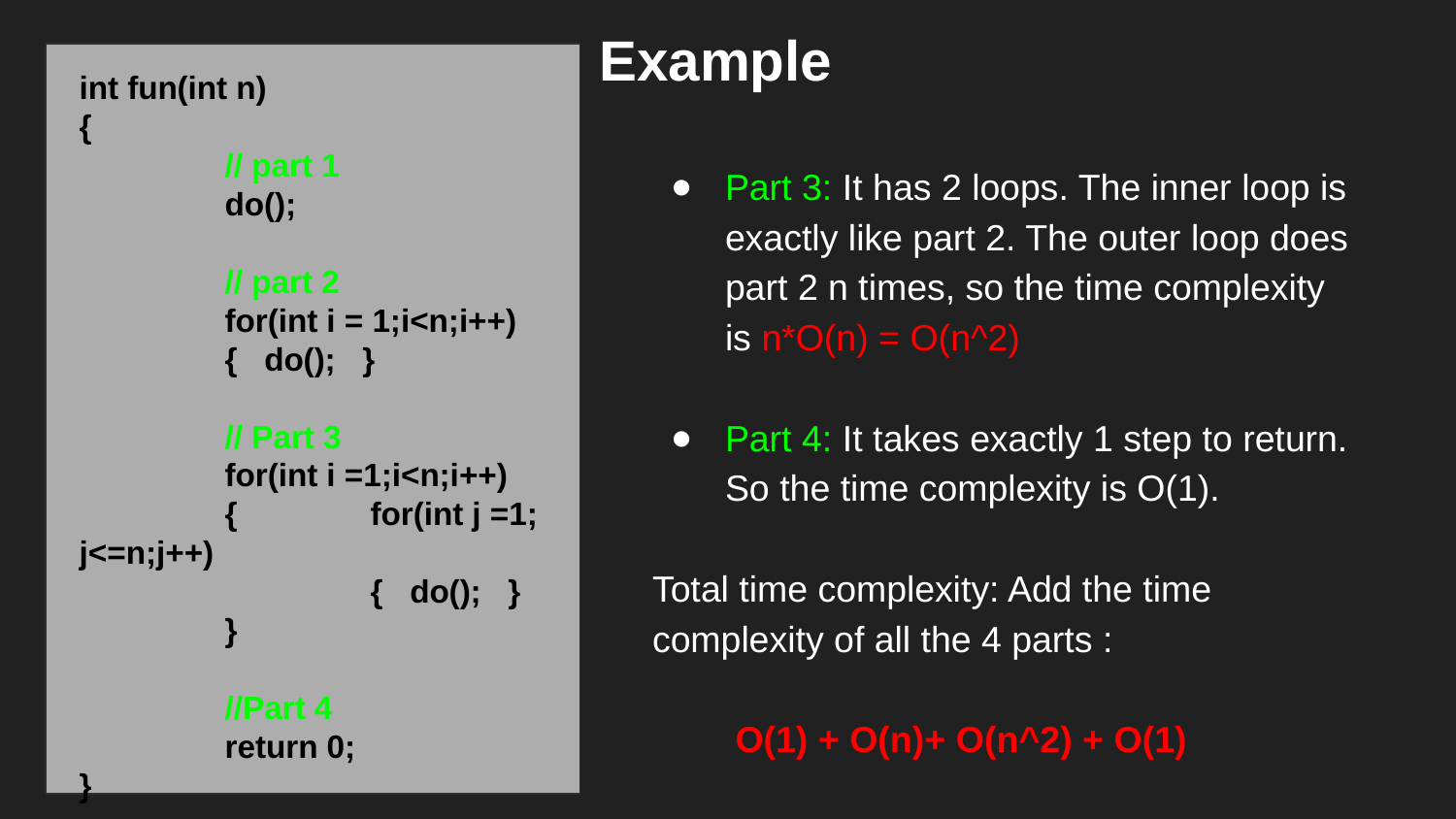

# Example

int fun(int n)
{
	// part 1
	do();

	// part 2
	for(int i = 1;i<n;i++)
	{   do();   }

	// Part 3
	for(int i =1;i<n;i++)
	{	for(int j =1; j<=n;j++)
		{   do();   }
	}

	//Part 4
	return 0;
}

Part 3: It has 2 loops. The inner loop is exactly like part 2. The outer loop does part 2 n times, so the time complexity is n*O(n) = O(n^2)

Part 4: It takes exactly 1 step to return. So the time complexity is O(1).

Total time complexity: Add the time complexity of all the 4 parts :

 O(1) + O(n)+ O(n^2) + O(1)